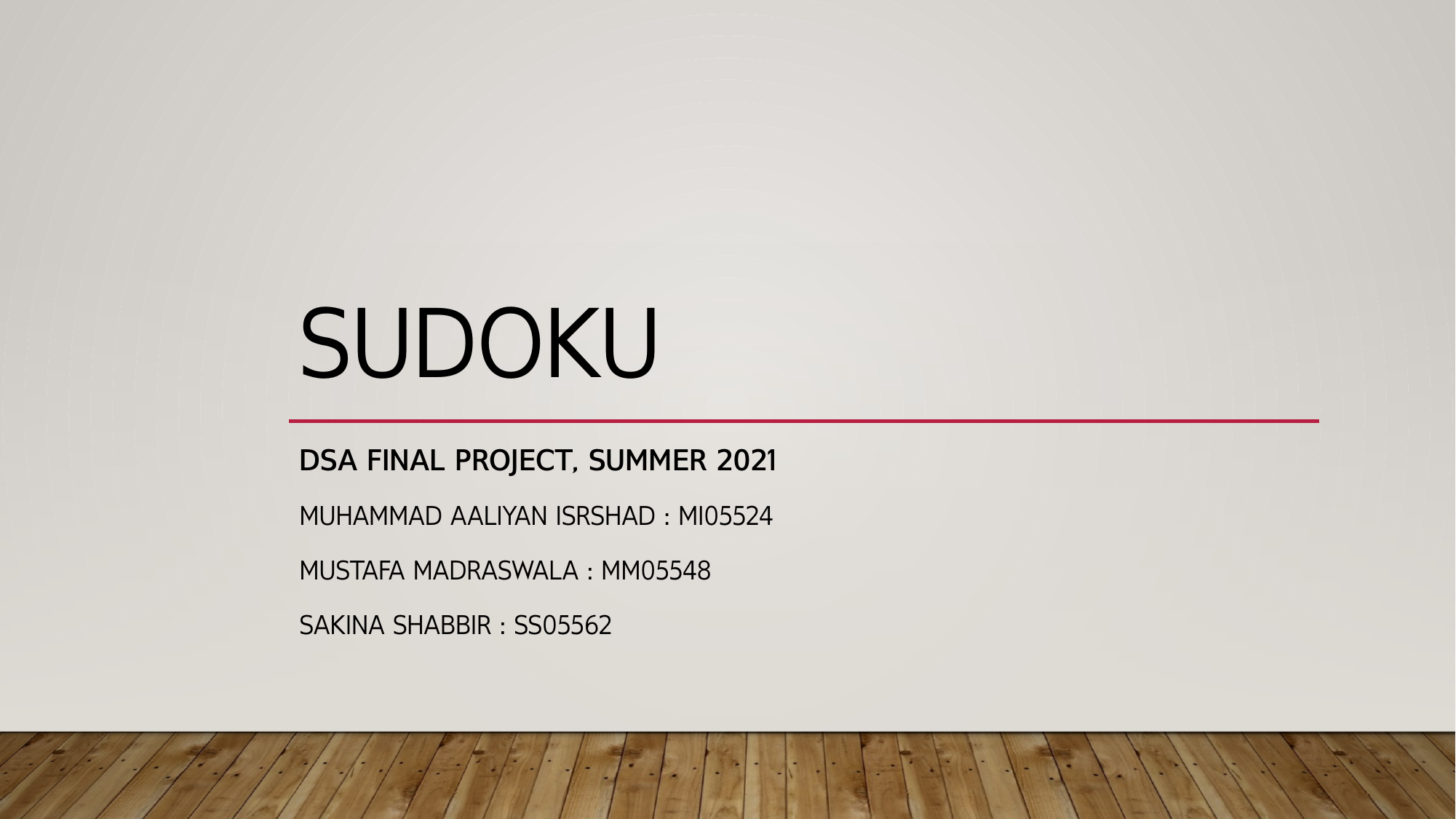

# Sudoku
Dsa final project, Summer 2021
Muhammad aaliyan isrshad : mi05524
Mustafa Madraswala : mm05548
Sakina Shabbir : ss05562